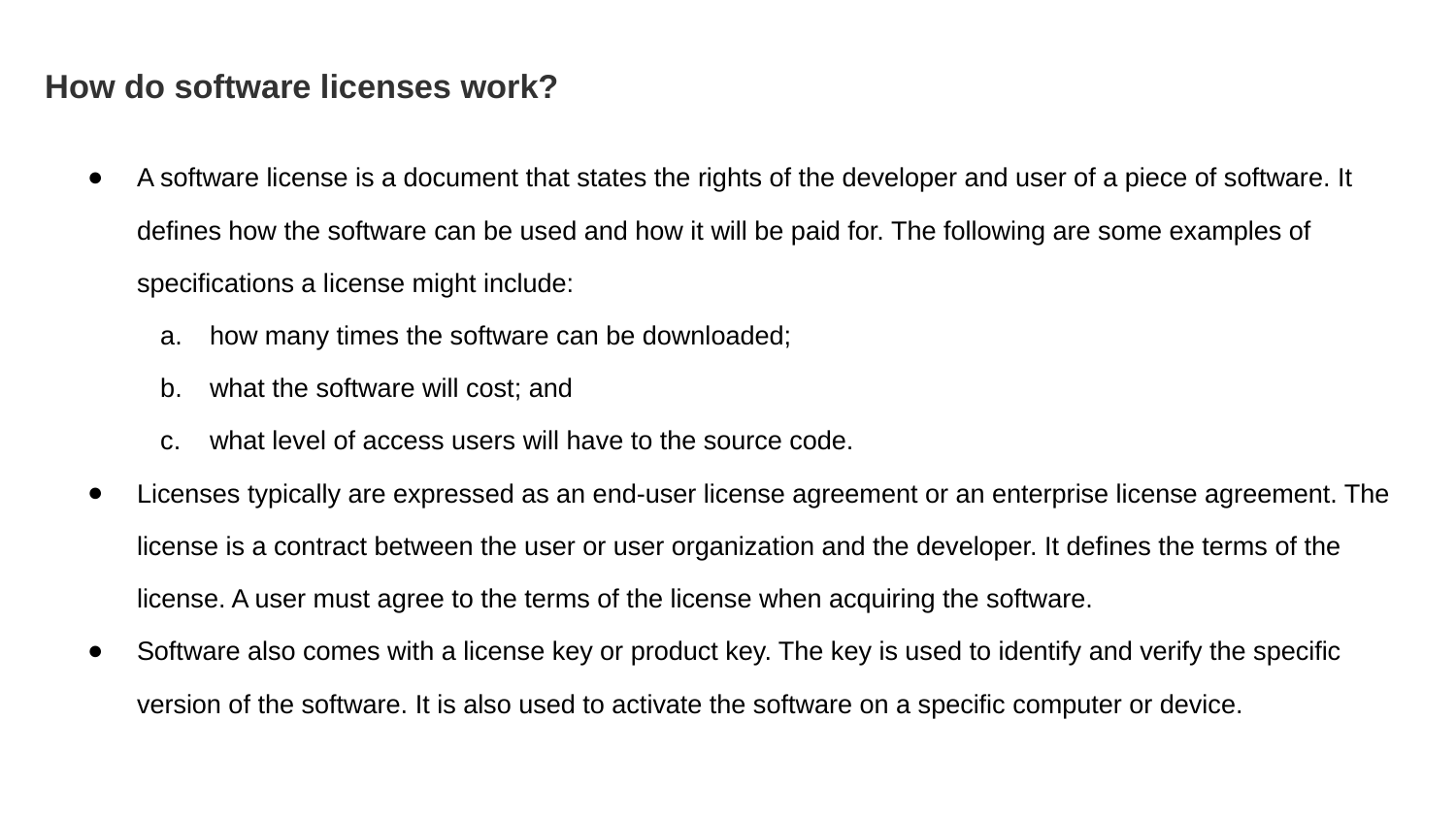

# How do software licenses work?

A software license is a document that states the rights of the developer and user of a piece of software. It defines how the software can be used and how it will be paid for. The following are some examples of specifications a license might include:
how many times the software can be downloaded;
what the software will cost; and
what level of access users will have to the source code.
Licenses typically are expressed as an end-user license agreement or an enterprise license agreement. The license is a contract between the user or user organization and the developer. It defines the terms of the license. A user must agree to the terms of the license when acquiring the software.
Software also comes with a license key or product key. The key is used to identify and verify the specific version of the software. It is also used to activate the software on a specific computer or device.